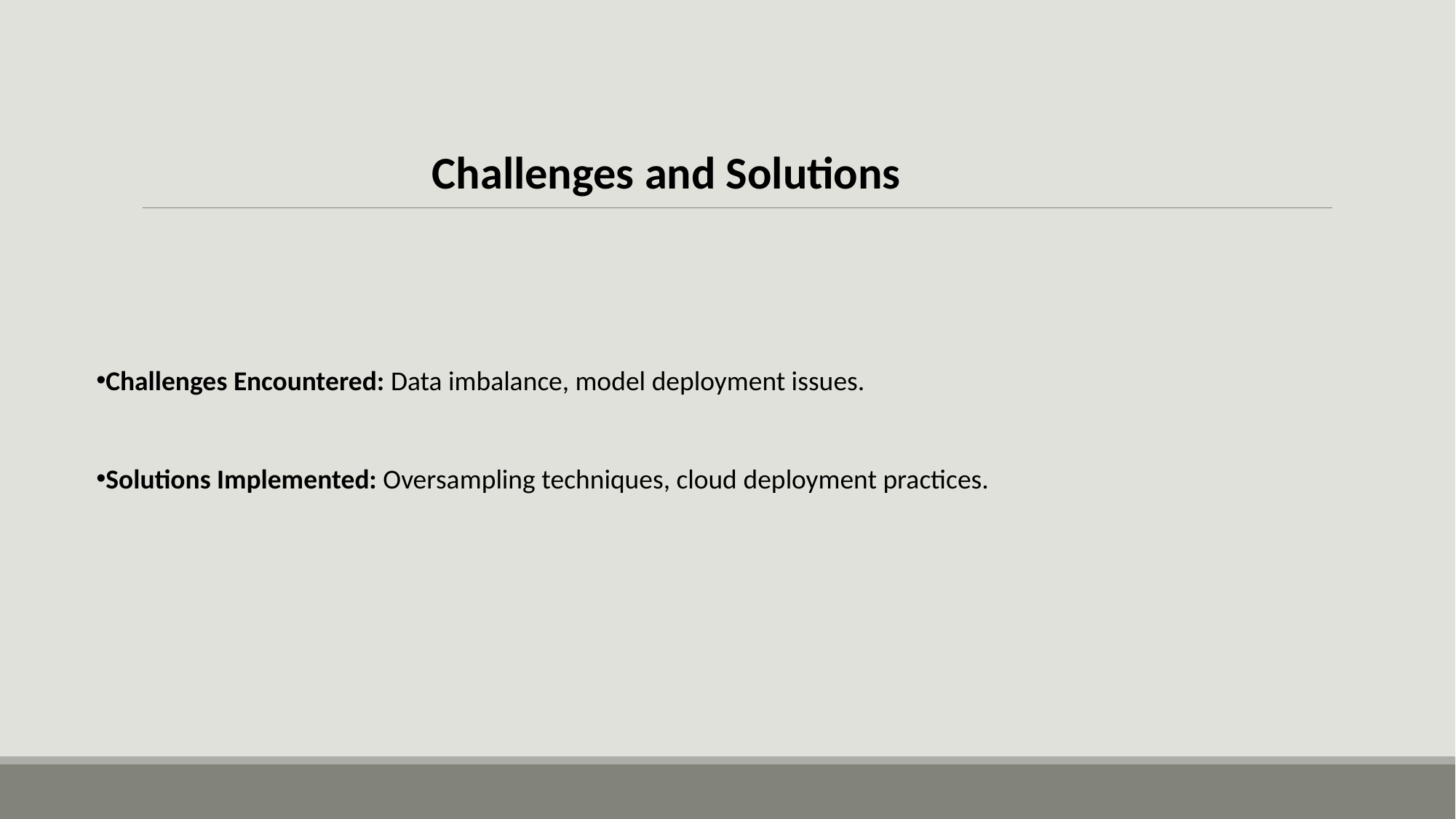

Challenges and Solutions
Challenges Encountered: Data imbalance, model deployment issues.

Solutions Implemented: Oversampling techniques, cloud deployment practices.